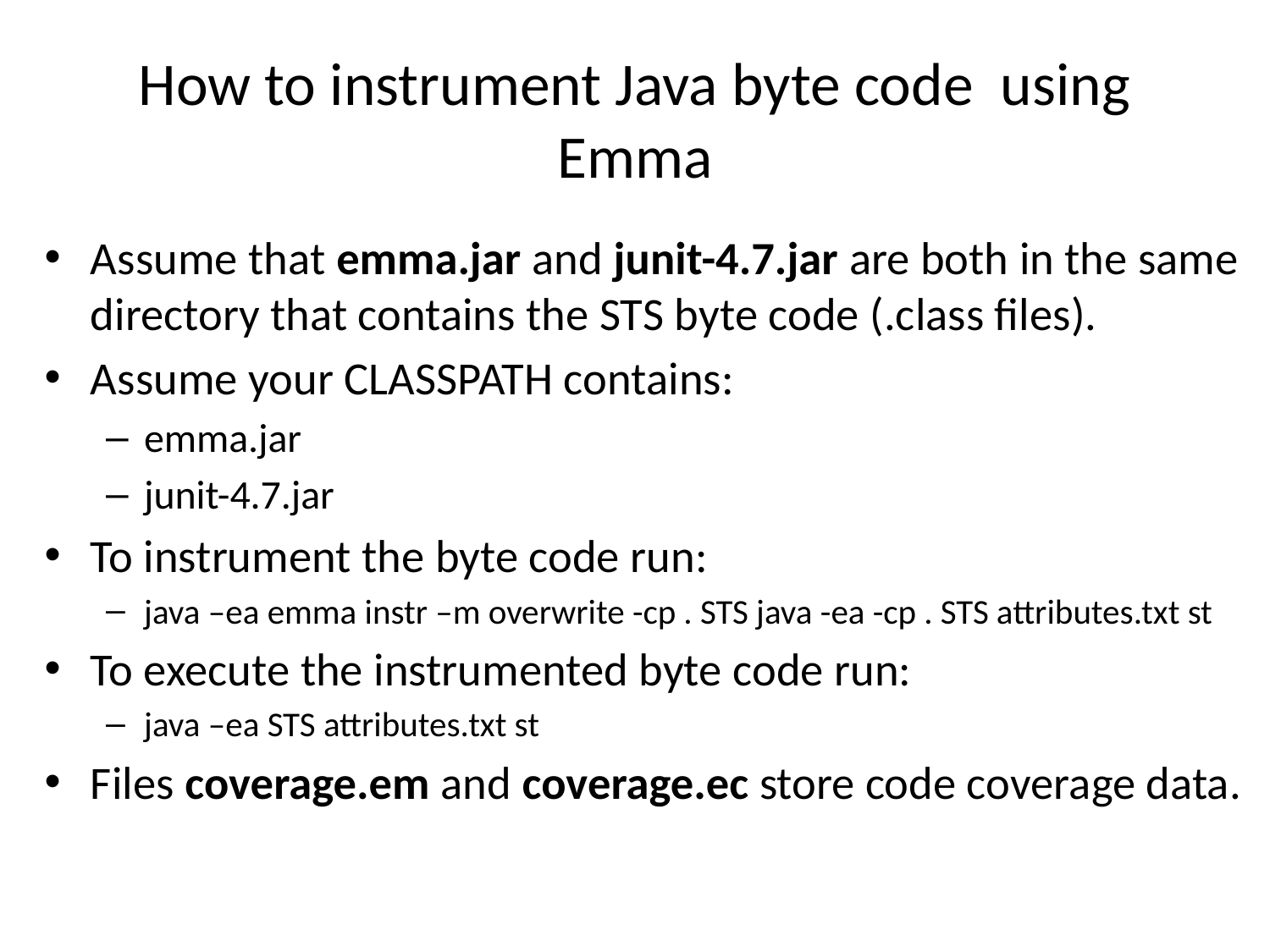

# How to instrument Java byte code  using Emma
Assume that emma.jar and junit-4.7.jar are both in the same directory that contains the STS byte code (.class files).
Assume your CLASSPATH contains:
emma.jar
junit-4.7.jar
To instrument the byte code run:
java –ea emma instr –m overwrite -cp . STS java -ea -cp . STS attributes.txt st
To execute the instrumented byte code run:
java –ea STS attributes.txt st
Files coverage.em and coverage.ec store code coverage data.